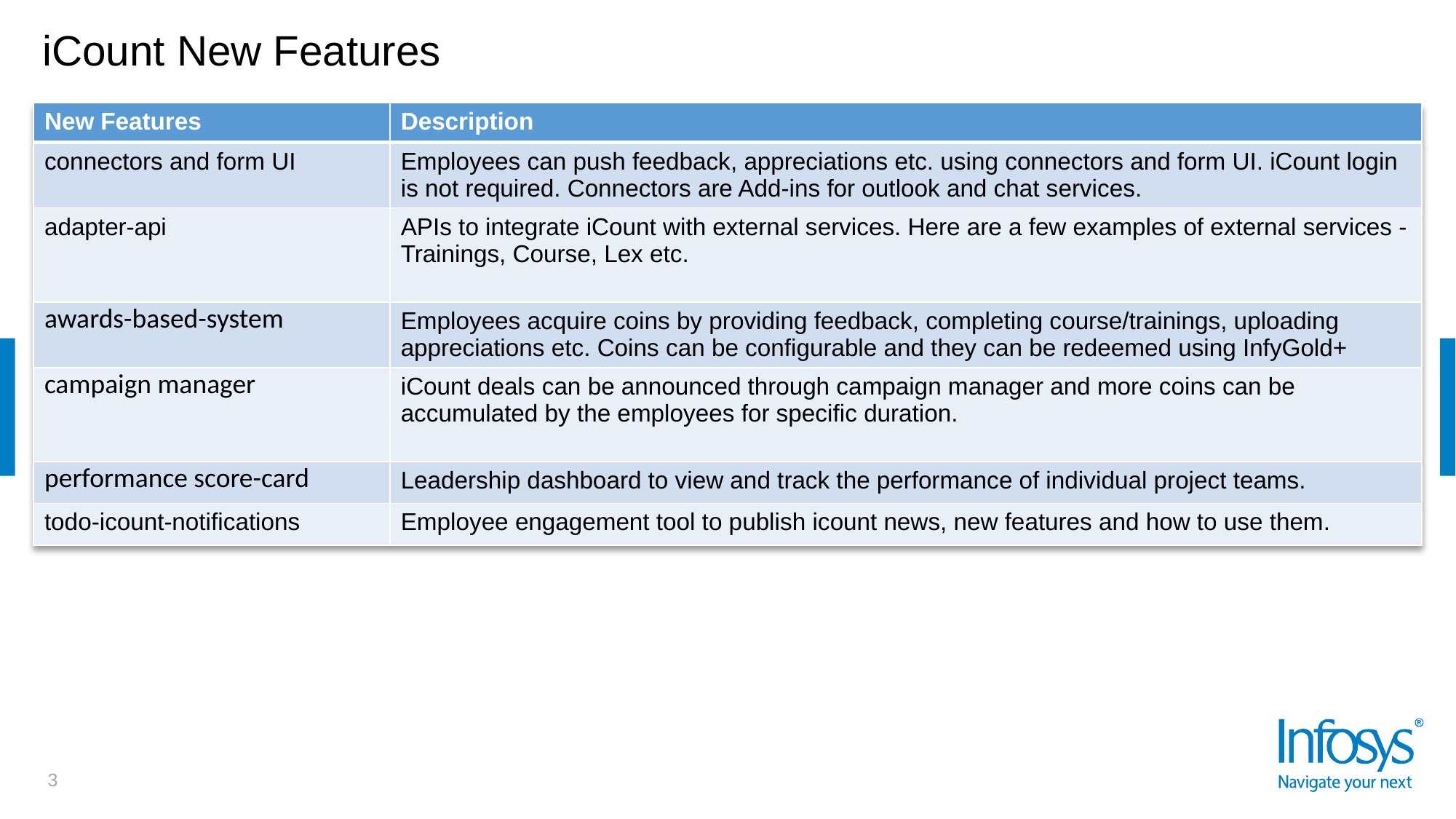

# iCount New Features
| New Features | Description |
| --- | --- |
| connectors and form UI | Employees can push feedback, appreciations etc. using connectors and form UI. iCount login is not required. Connectors are Add-ins for outlook and chat services. |
| adapter-api | APIs to integrate iCount with external services. Here are a few examples of external services - Trainings, Course, Lex etc. |
| awards-based-system | Employees acquire coins by providing feedback, completing course/trainings, uploading appreciations etc. Coins can be configurable and they can be redeemed using InfyGold+ |
| campaign manager | iCount deals can be announced through campaign manager and more coins can be accumulated by the employees for specific duration. |
| performance score-card | Leadership dashboard to view and track the performance of individual project teams. |
| todo-icount-notifications | Employee engagement tool to publish icount news, new features and how to use them. |
3